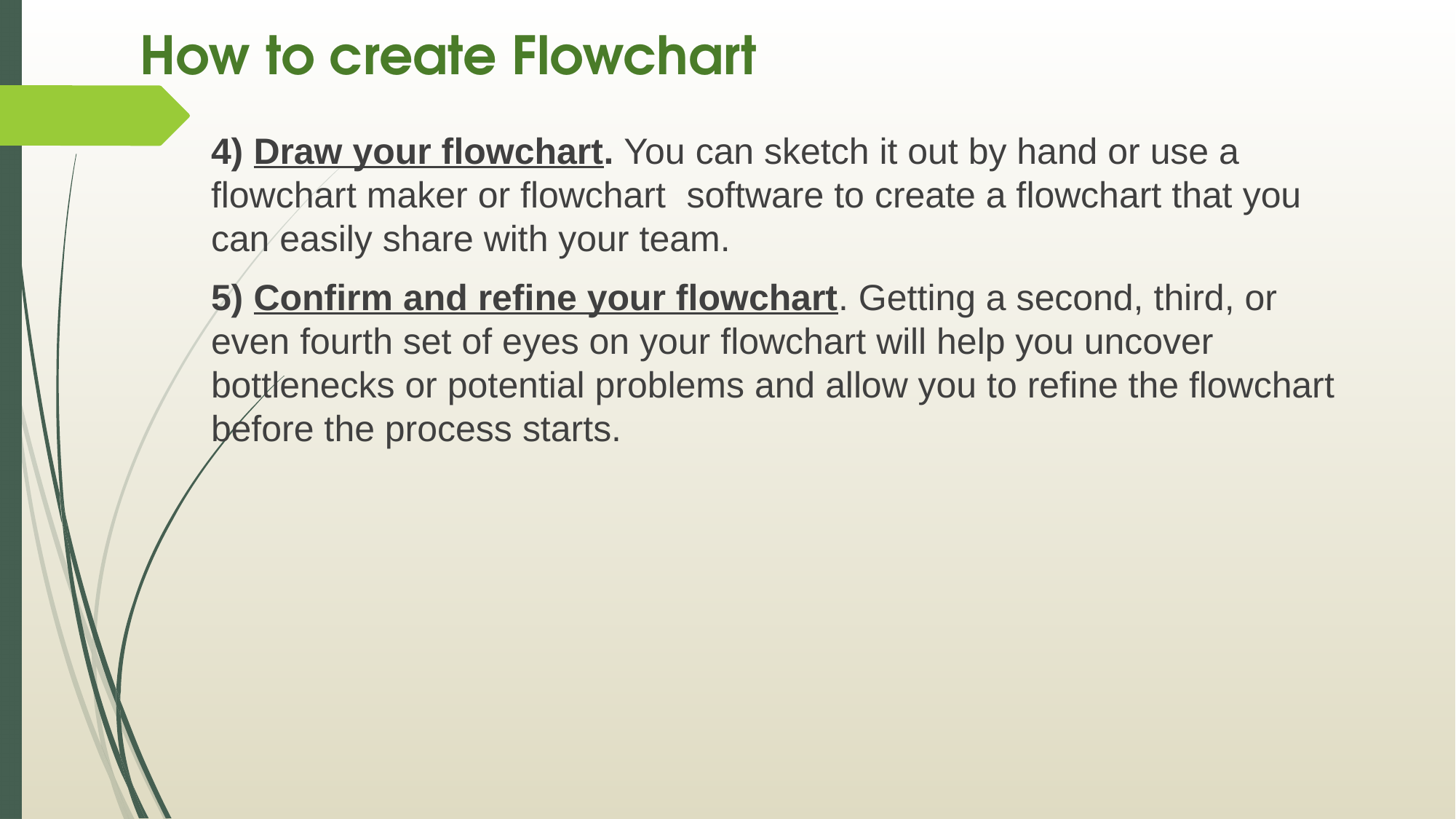

# How to create Flowchart
4) Draw your flowchart. You can sketch it out by hand or use a flowchart maker or flowchart  software to create a flowchart that you can easily share with your team.
5) Confirm and refine your flowchart. Getting a second, third, or even fourth set of eyes on your flowchart will help you uncover bottlenecks or potential problems and allow you to refine the flowchart before the process starts.